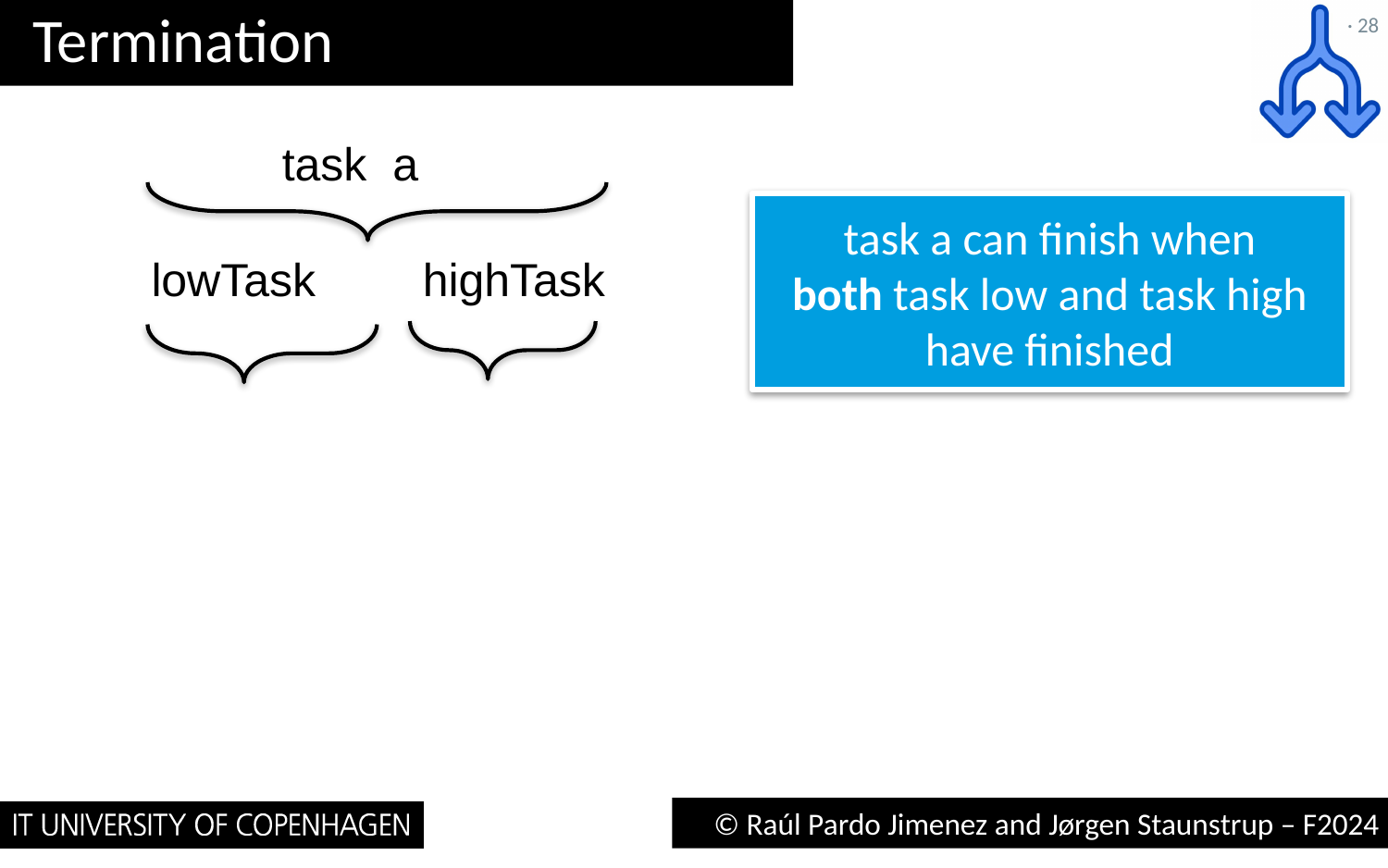

# Termination

· 28
task  a
task a can finish when
both task low and task high
have finished

lowTask
highTask